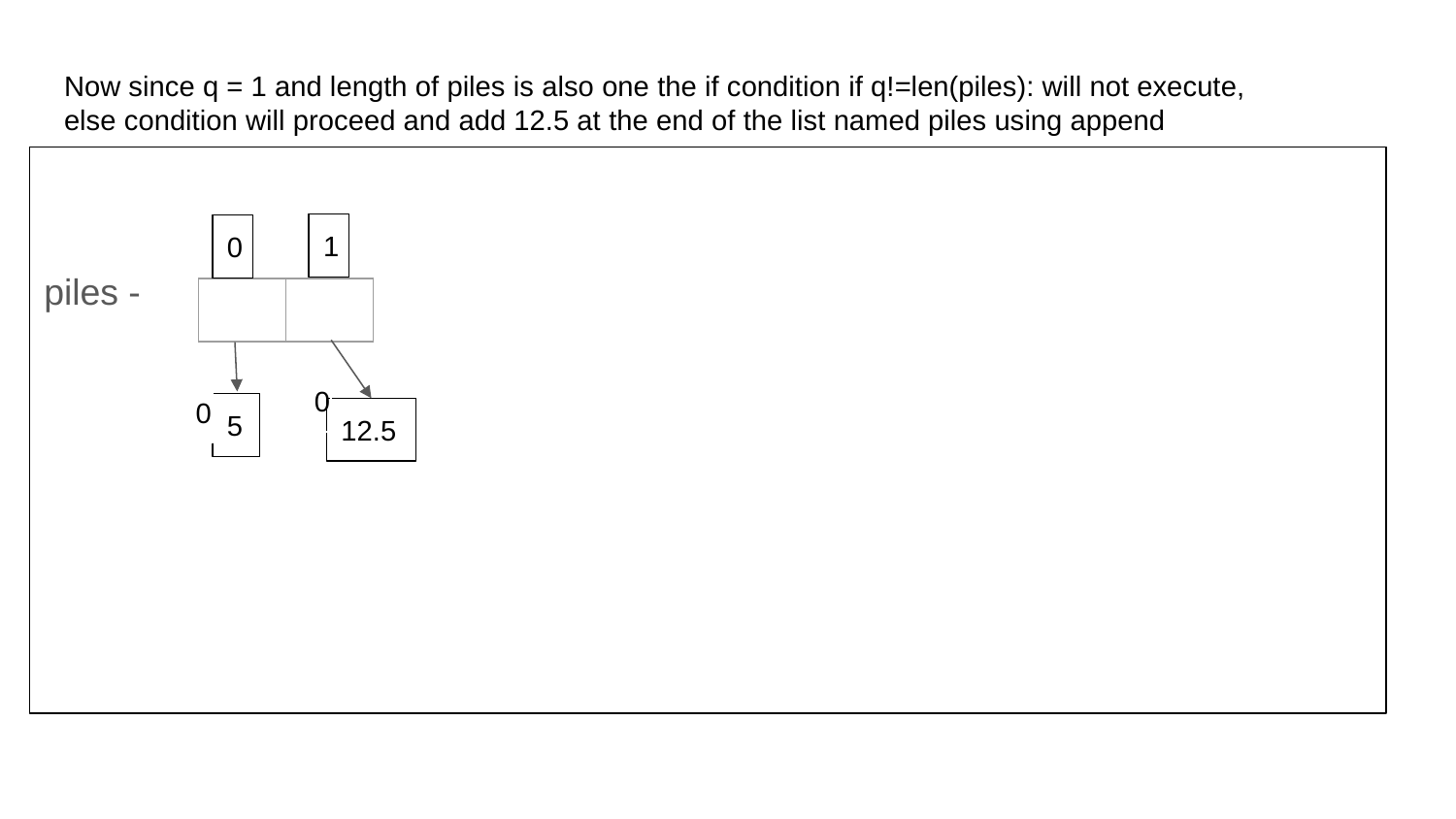

Now since q = 1 and length of piles is also one the if condition if q!=len(piles): will not execute, else condition will proceed and add 12.5 at the end of the list named piles using append
piles -
1
0
|  |  |
| --- | --- |
0
0
5
12.5